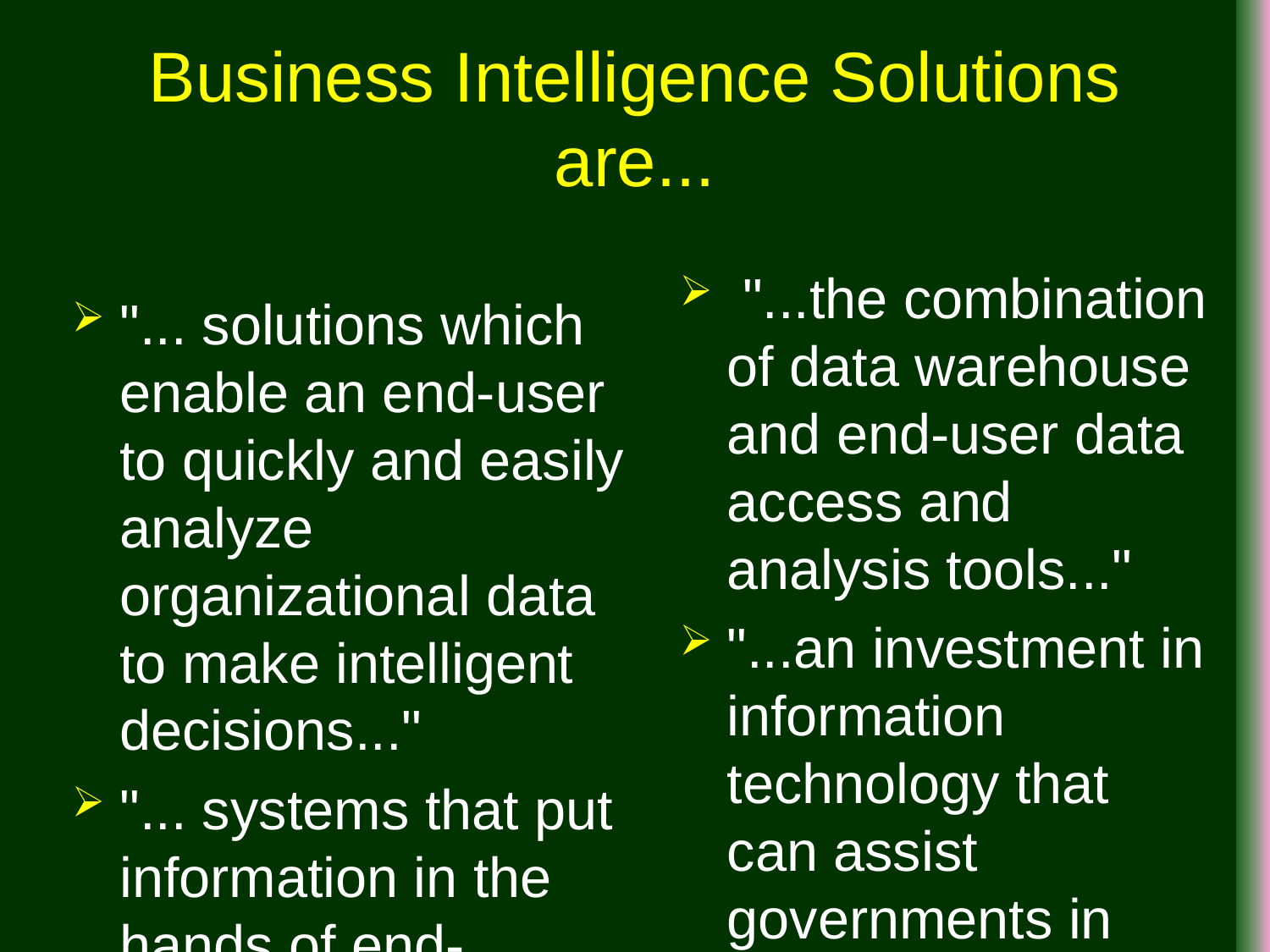

# Business Intelligence Solutions are...
 "...the combination of data warehouse and end-user data access and analysis tools..."
"...an investment in information technology that can assist governments in managing limited fiscal resources..."
"... solutions which enable an end-user to quickly and easily analyze organizational data to make intelligent decisions..."
"... systems that put information in the hands of end-users..."